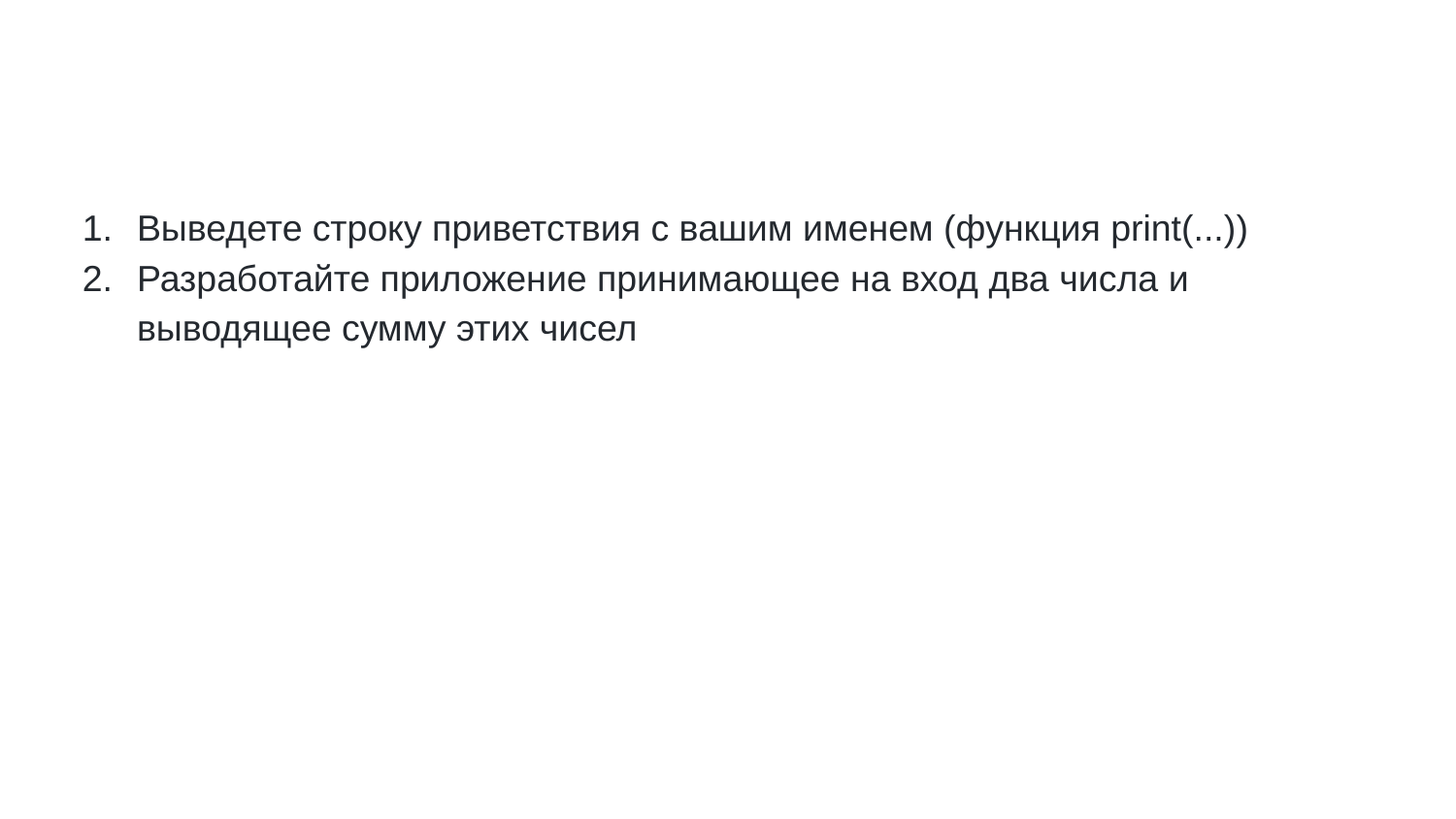

#
Выведете строку приветствия с вашим именем (функция print(...))
Разработайте приложение принимающее на вход два числа и выводящее сумму этих чисел